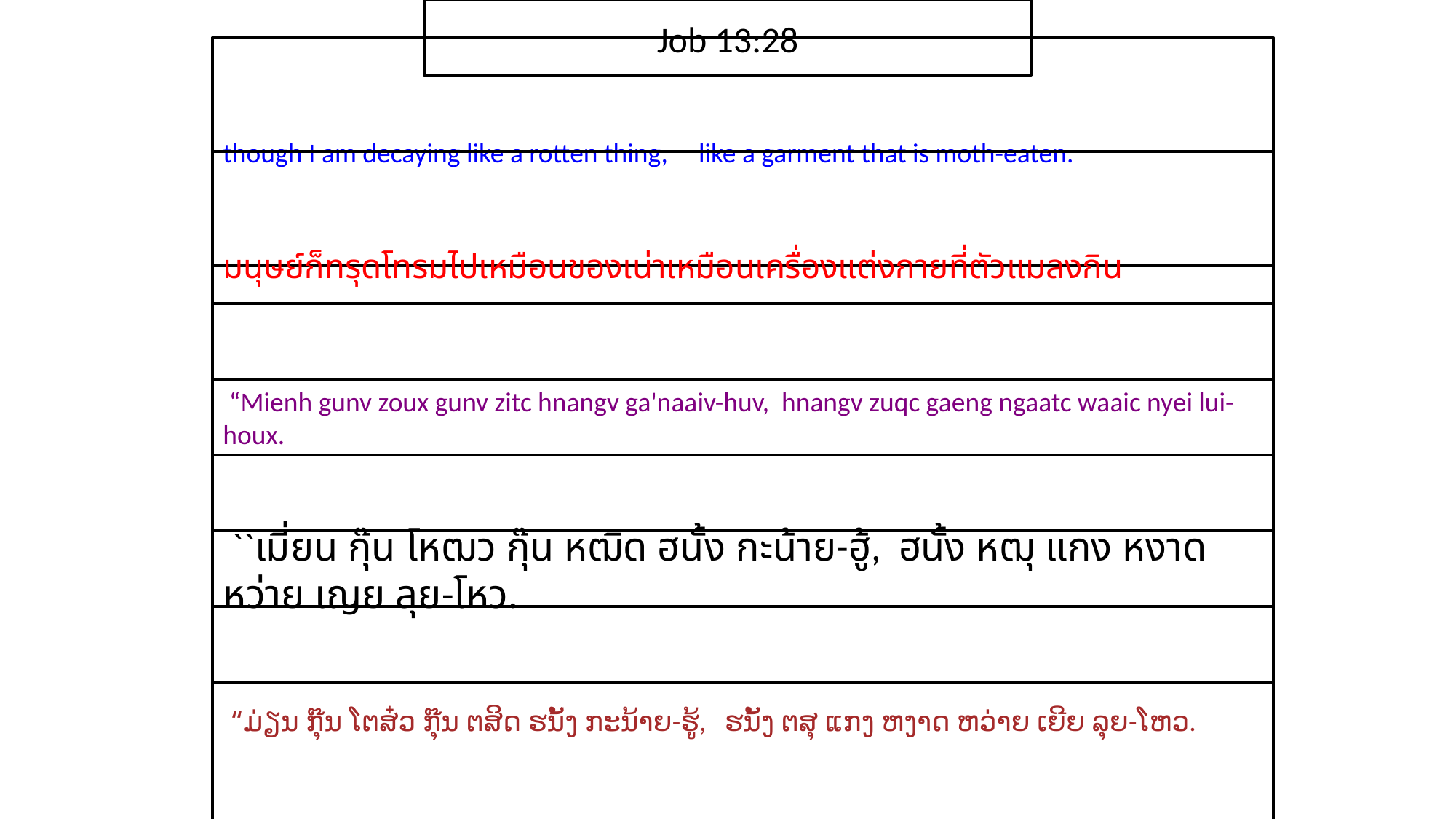

Job 13:28
though I am decaying like a rotten thing,     like a garment that is moth-eaten.
มนุษย์​ก็​ทรุด​โทรม​ไป​เหมือน​ของ​เน่าเหมือน​เครื่อง​แต่ง​กาย​ที่​ตัว​แมลง​กิน​
 “Mienh gunv zoux gunv zitc hnangv ga'naaiv-huv,  hnangv zuqc gaeng ngaatc waaic nyei lui-houx.
 ``เมี่ยน กุ๊น โหฒว กุ๊น หฒิด ฮนั้ง กะน้าย-ฮู้,  ฮนั้ง หฒุ แกง หงาด หว่าย เญย ลุย-โหว.
 “ມ່ຽນ ກຸ໊ນ ໂຕສ໋ວ ກຸ໊ນ ຕສິດ ຮນັ້ງ ກະນ້າຍ-ຮູ້,   ຮນັ້ງ ຕສຸ ແກງ ຫງາດ ຫວ່າຍ ເຍີຍ ລຸຍ-ໂຫວ.